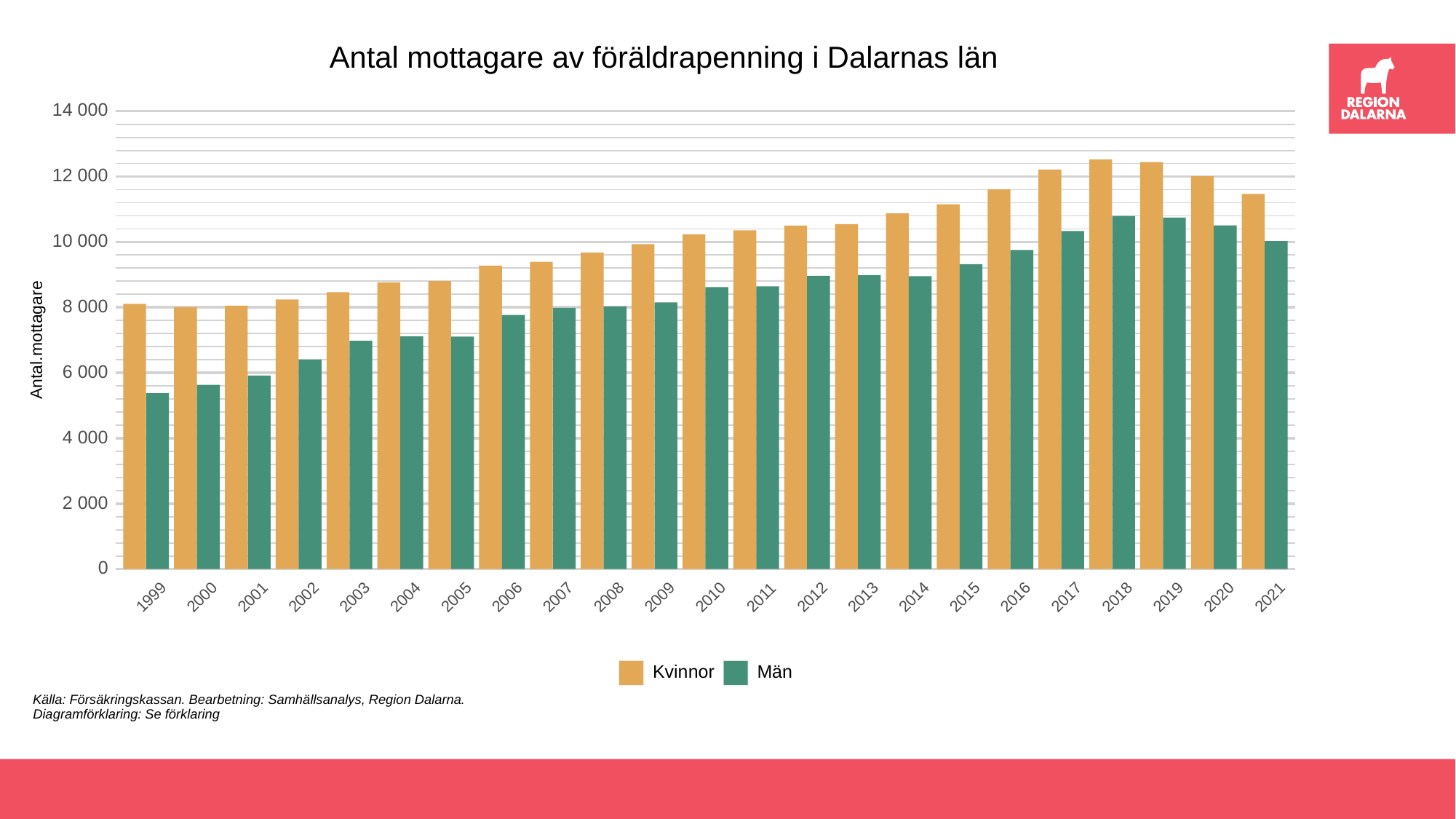

Antal mottagare av föräldrapenning i Dalarnas län

14 000

12 000

10 000

 8 000

Antal.mottagare

 6 000

 4 000

 2 000

     0

2003
2013
1999
2000
2001
2002
2004
2005
2006
2007
2008
2009
2010
2011
2012
2014
2015
2016
2017
2018
2019
2020
2021

Män
Kvinnor
Källa: Försäkringskassan. Bearbetning: Samhällsanalys, Region Dalarna.
Diagramförklaring: Se förklaring